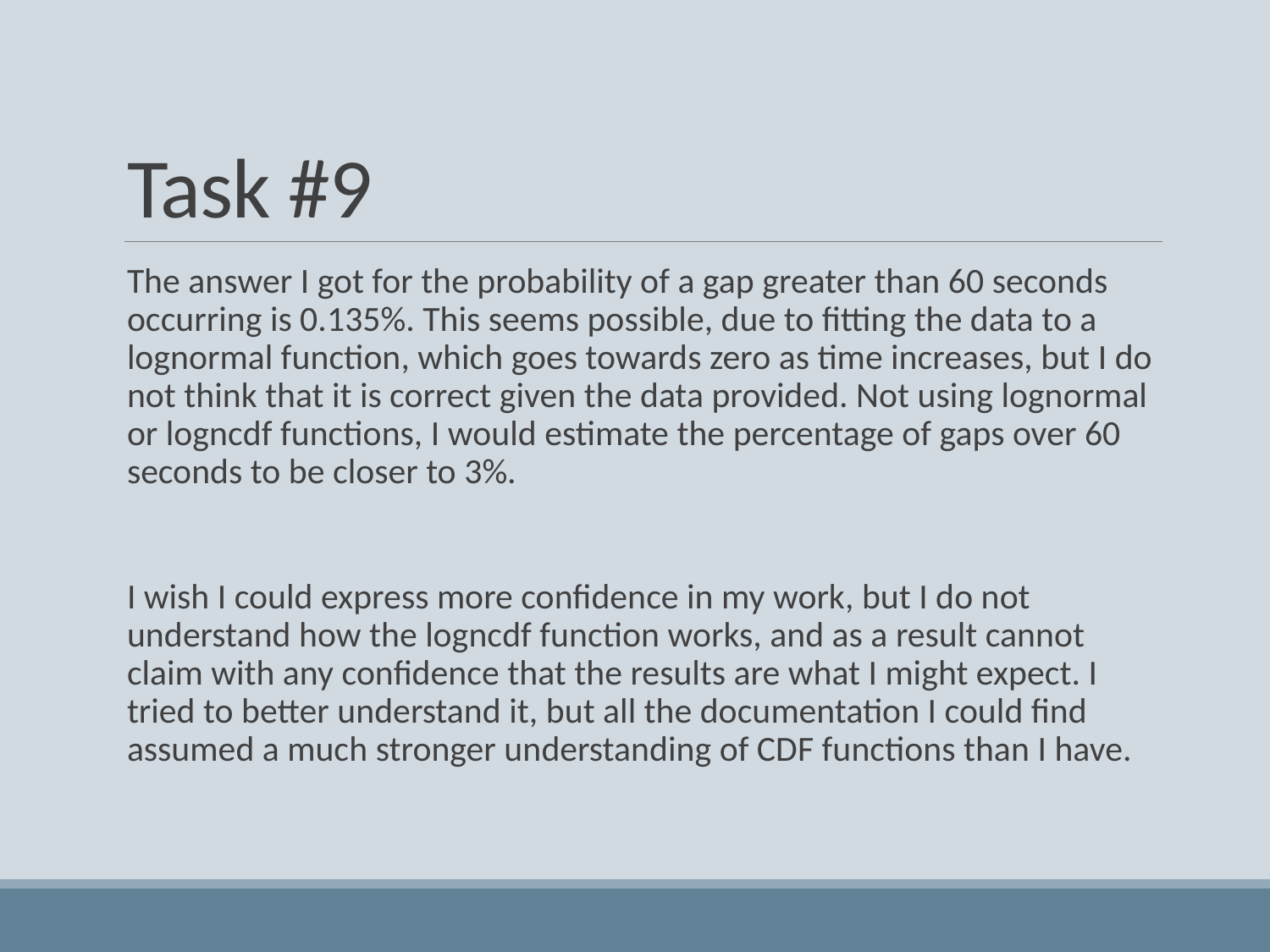

# Task #9
The answer I got for the probability of a gap greater than 60 seconds occurring is 0.135%. This seems possible, due to fitting the data to a lognormal function, which goes towards zero as time increases, but I do not think that it is correct given the data provided. Not using lognormal or logncdf functions, I would estimate the percentage of gaps over 60 seconds to be closer to 3%.

I wish I could express more confidence in my work, but I do not understand how the logncdf function works, and as a result cannot claim with any confidence that the results are what I might expect. I tried to better understand it, but all the documentation I could find assumed a much stronger understanding of CDF functions than I have.